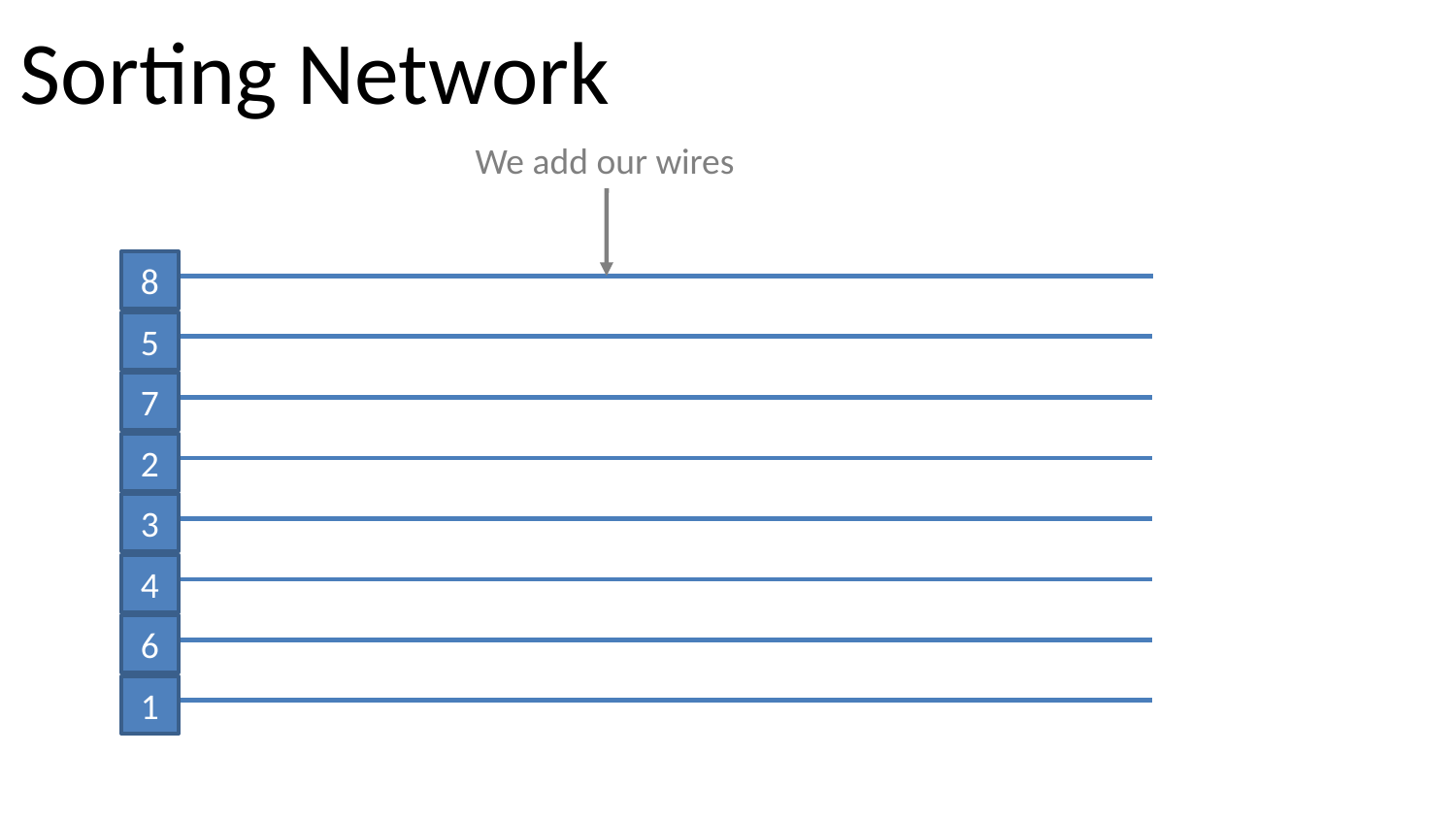

# Sorting Network
We add our wires
8
5
7
2
3
4
6
1